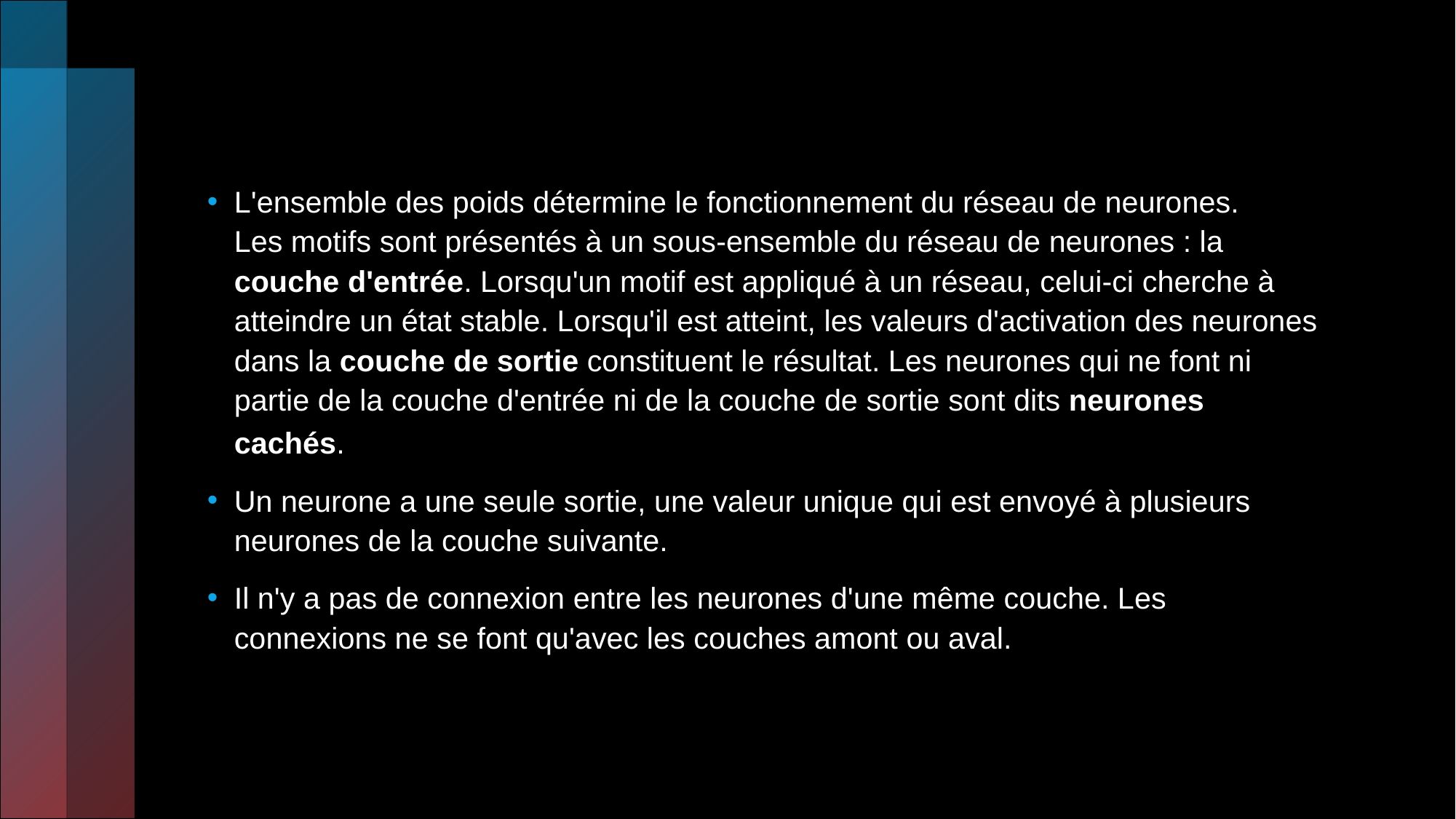

L'ensemble des poids détermine le fonctionnement du réseau de neurones.
Les motifs sont présentés à un sous-ensemble du réseau de neurones : la couche d'entrée. Lorsqu'un motif est appliqué à un réseau, celui-ci cherche à atteindre un état stable. Lorsqu'il est atteint, les valeurs d'activation des neurones dans la couche de sortie constituent le résultat. Les neurones qui ne font ni partie de la couche d'entrée ni de la couche de sortie sont dits neurones cachés.
Un neurone a une seule sortie, une valeur unique qui est envoyé à plusieurs neurones de la couche suivante.
Il n'y a pas de connexion entre les neurones d'une même couche. Les connexions ne se font qu'avec les couches amont ou aval.